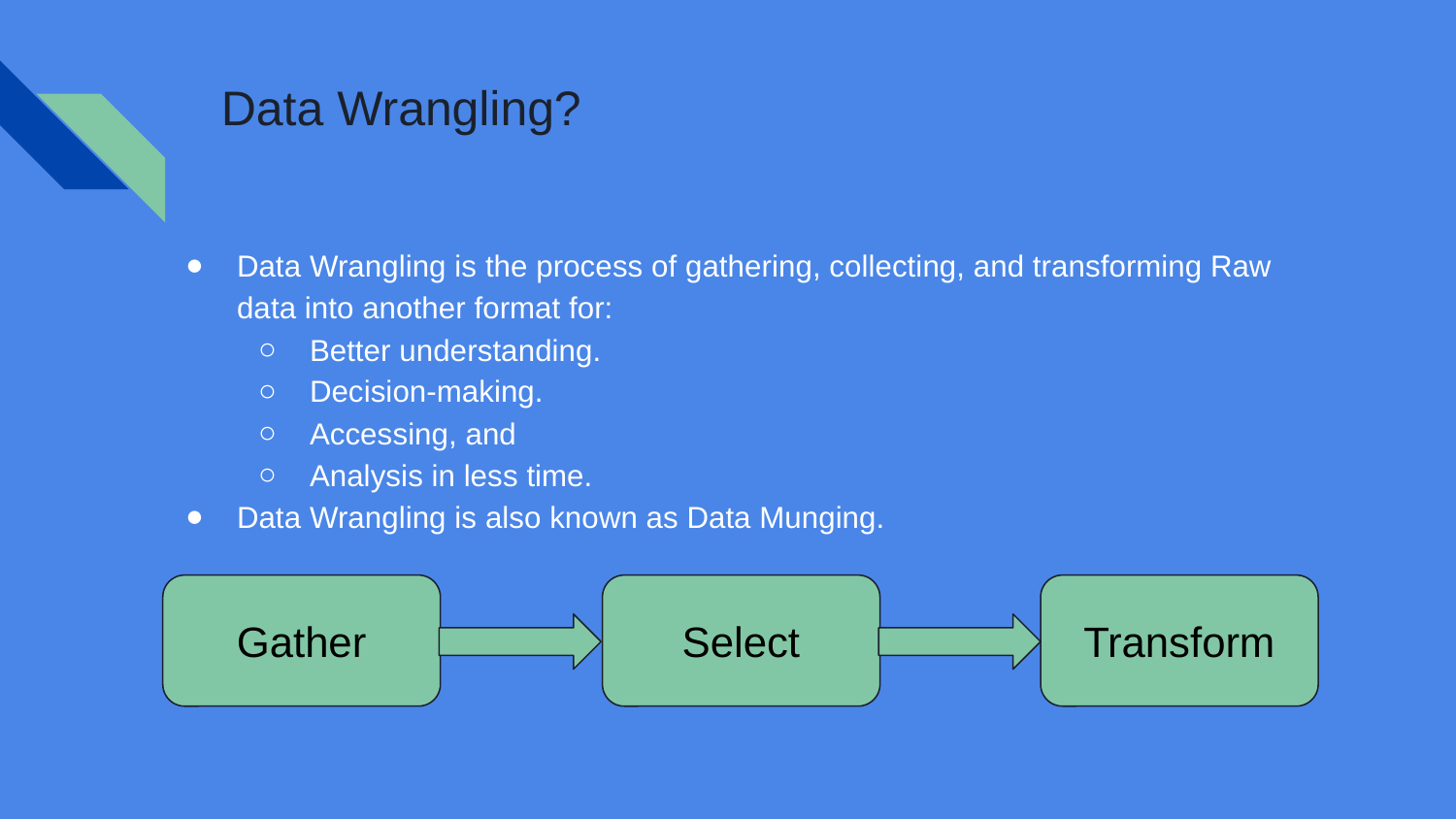

# Data Wrangling?
Data Wrangling is the process of gathering, collecting, and transforming Raw data into another format for:
Better understanding.
Decision-making.
Accessing, and
Analysis in less time.
Data Wrangling is also known as Data Munging.

Gather

Select

Transform